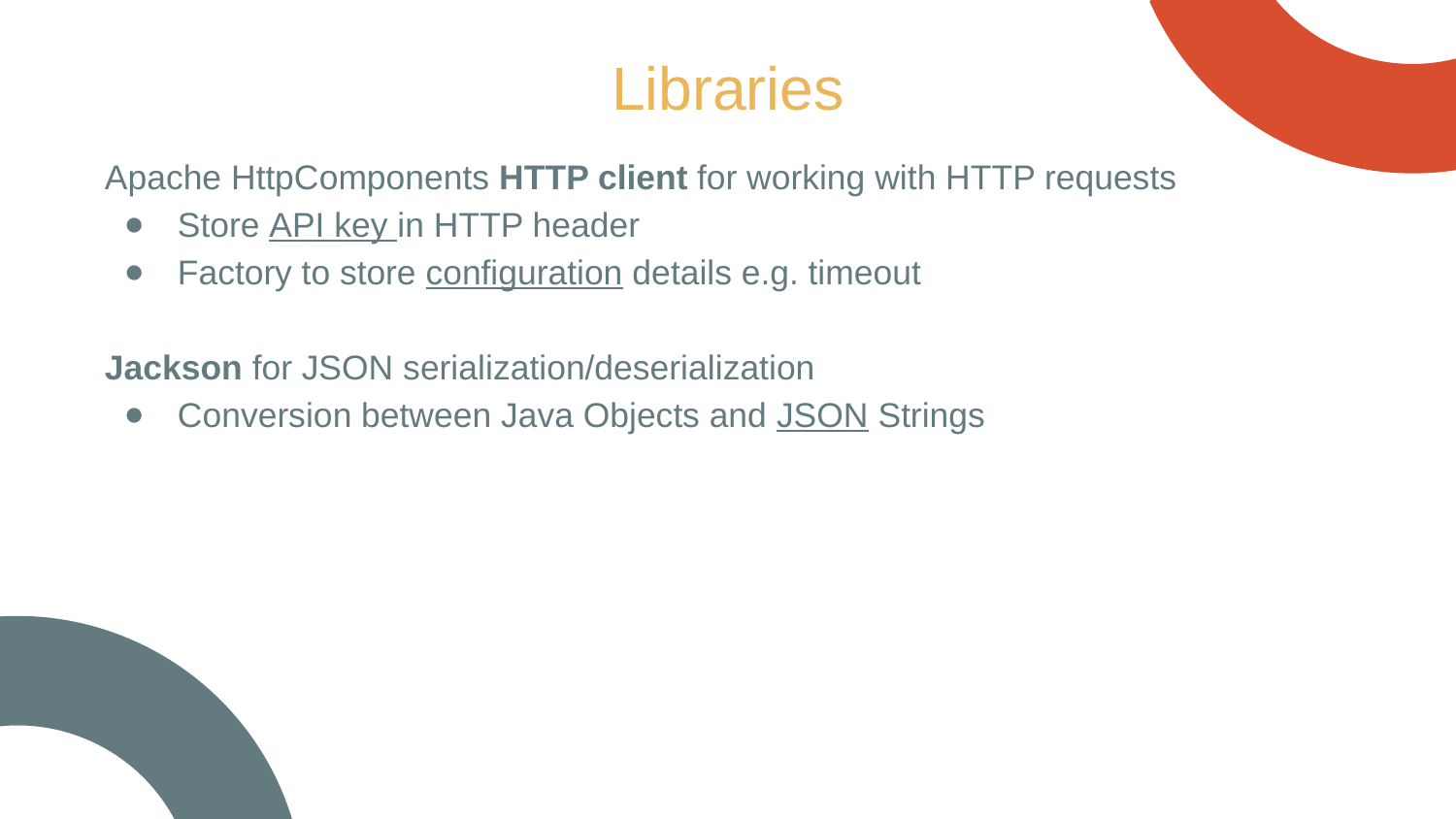

Libraries
Apache HttpComponents HTTP client for working with HTTP requests
Store API key in HTTP header
Factory to store configuration details e.g. timeout

Jackson for JSON serialization/deserialization
Conversion between Java Objects and JSON Strings